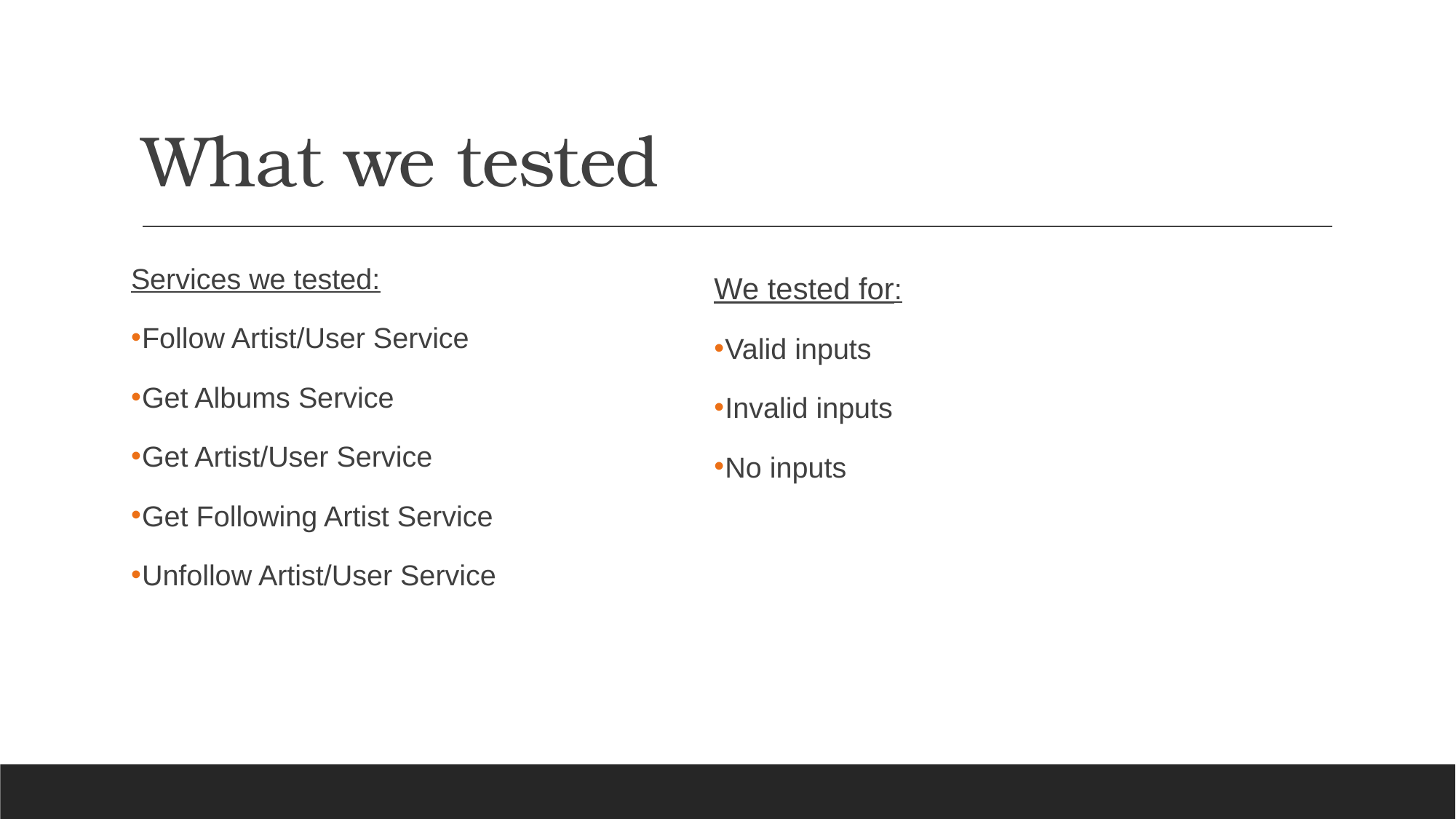

# What we tested
Services we tested:
Follow Artist/User Service
Get Albums Service
Get Artist/User Service
Get Following Artist Service
Unfollow Artist/User Service
We tested for:
Valid inputs
Invalid inputs
No inputs